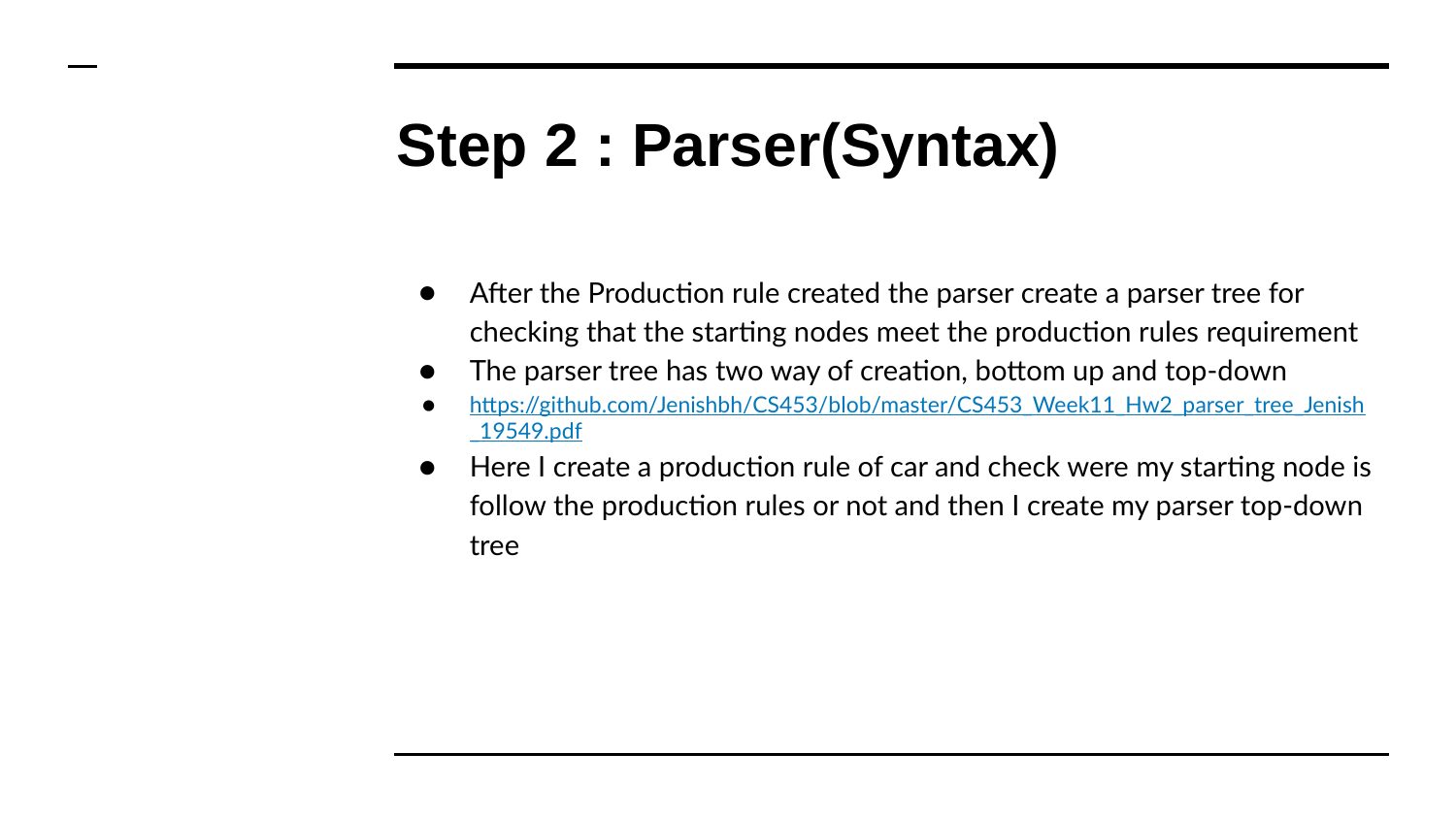

# Step 2 : Parser(Syntax)
After the Production rule created the parser create a parser tree for checking that the starting nodes meet the production rules requirement
The parser tree has two way of creation, bottom up and top-down
https://github.com/Jenishbh/CS453/blob/master/CS453_Week11_Hw2_parser_tree_Jenish_19549.pdf
Here I create a production rule of car and check were my starting node is follow the production rules or not and then I create my parser top-down tree